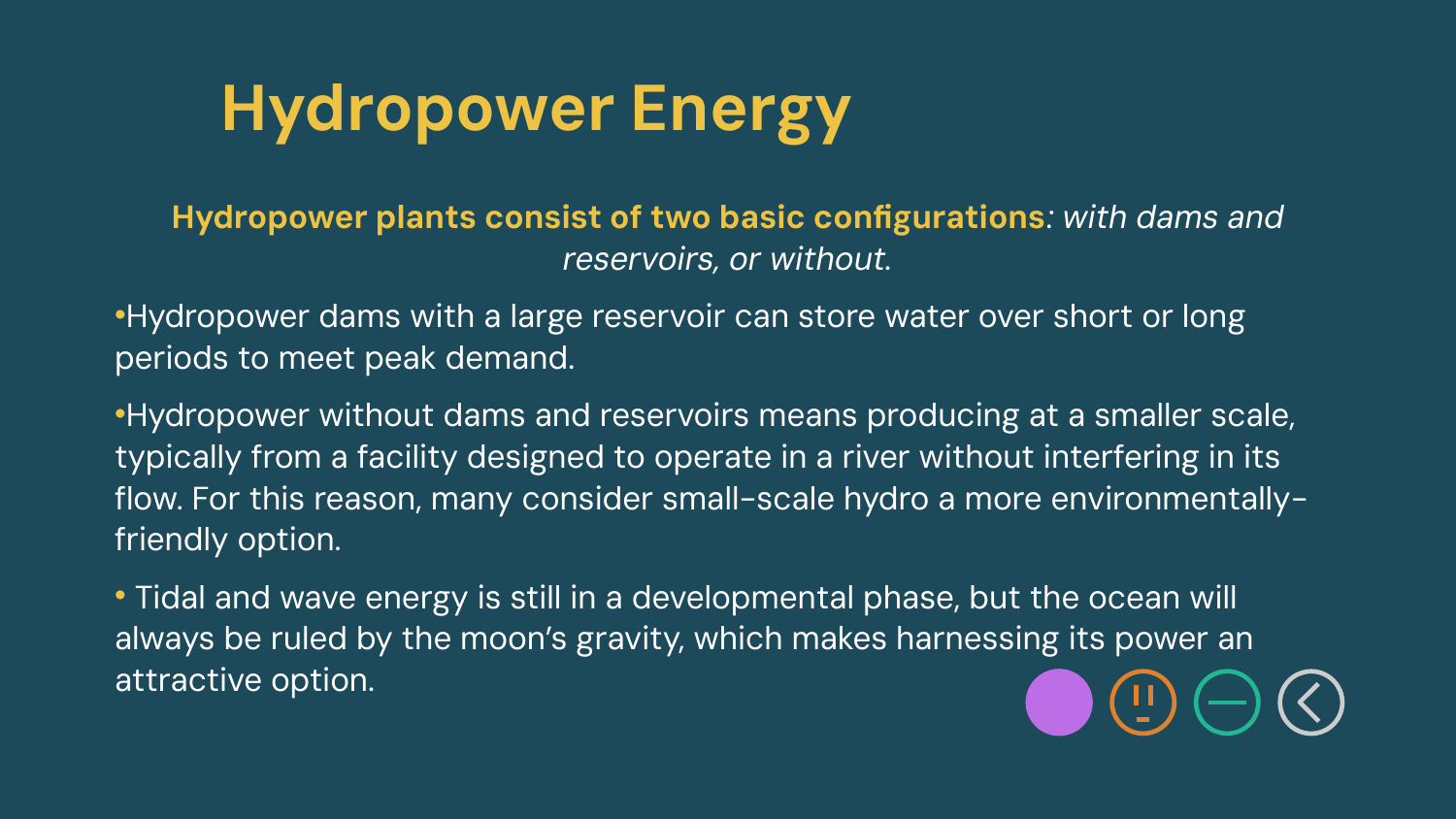

Hydropower Energy
Hydropower plants consist of two basic configurations: with dams and reservoirs, or without.
Hydropower dams with a large reservoir can store water over short or long periods to meet peak demand.
Hydropower without dams and reservoirs means producing at a smaller scale, typically from a facility designed to operate in a river without interfering in its flow. For this reason, many consider small-scale hydro a more environmentally-friendly option.
 Tidal and wave energy is still in a developmental phase, but the ocean will always be ruled by the moon’s gravity, which makes harnessing its power an attractive option.